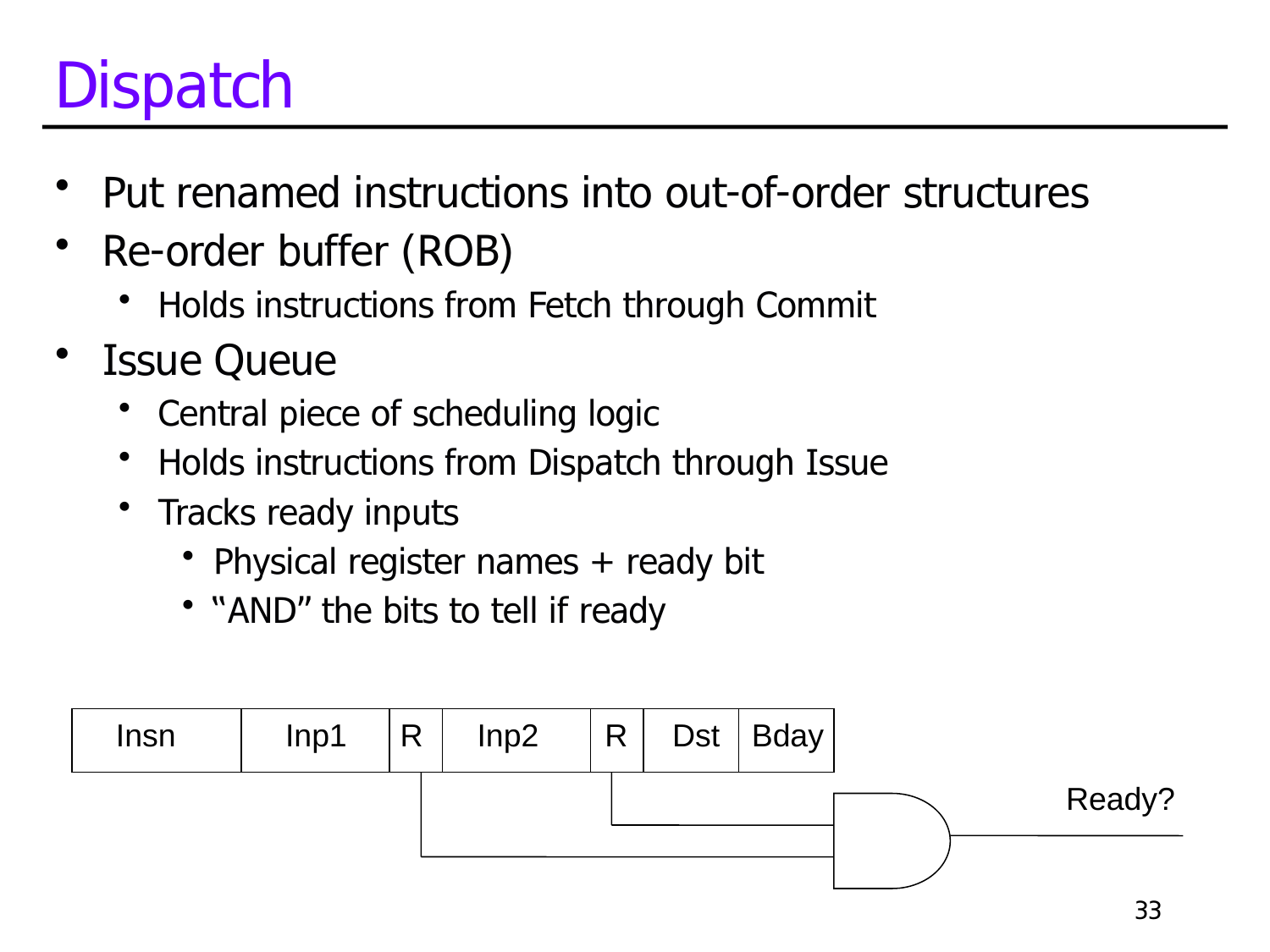

# Dispatch
Put renamed instructions into out-of-order structures
Re-order buffer (ROB)
Holds instructions from Fetch through Commit
Issue Queue
Central piece of scheduling logic
Holds instructions from Dispatch through Issue
Tracks ready inputs
Physical register names + ready bit
“AND” the bits to tell if ready

Insn

Inp1
R

Inp2
R

Dst

Bday

Ready?

33